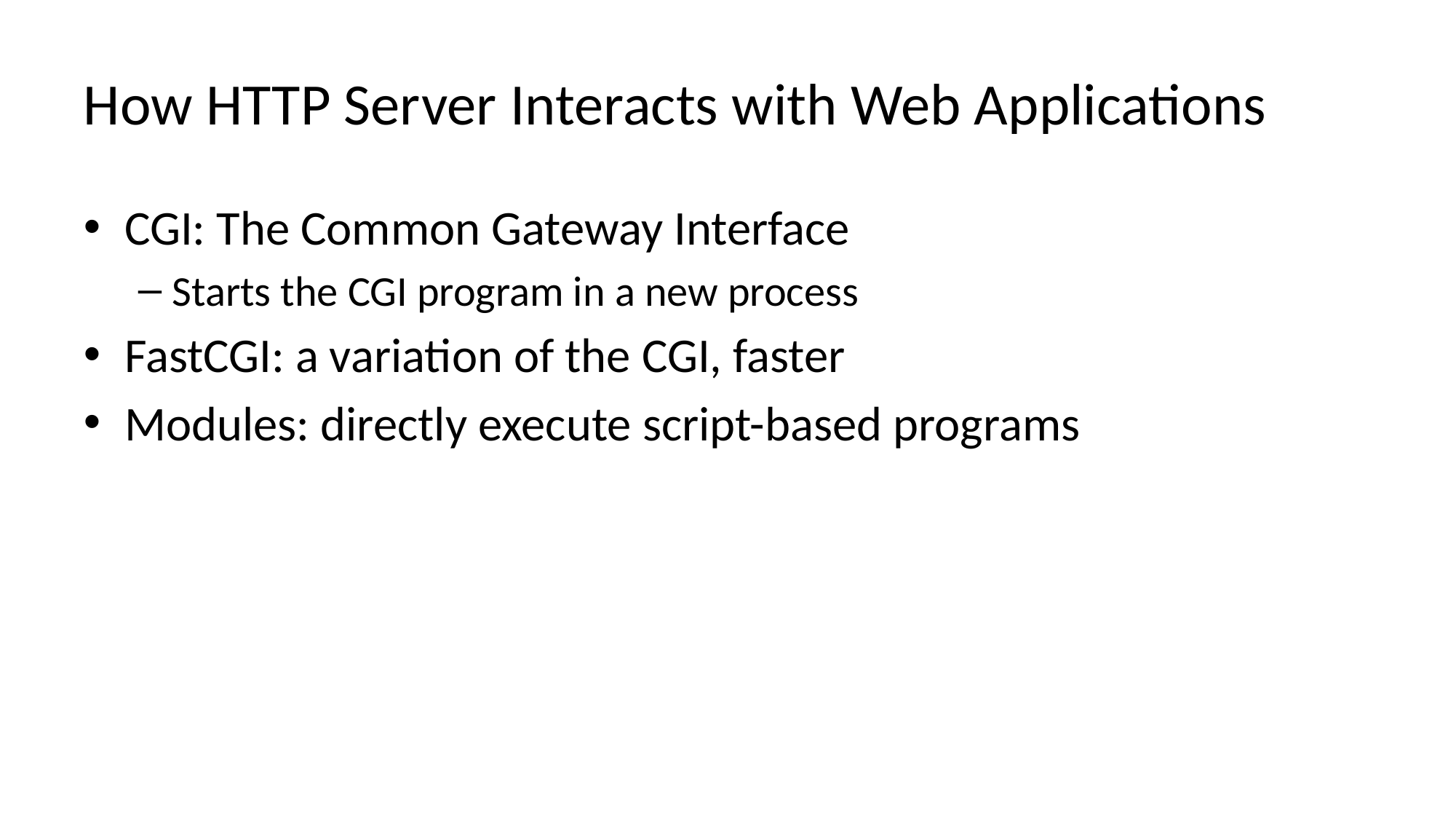

# How HTTP Server Interacts with Web Applications
CGI: The Common Gateway Interface
Starts the CGI program in a new process
FastCGI: a variation of the CGI, faster
Modules: directly execute script-based programs